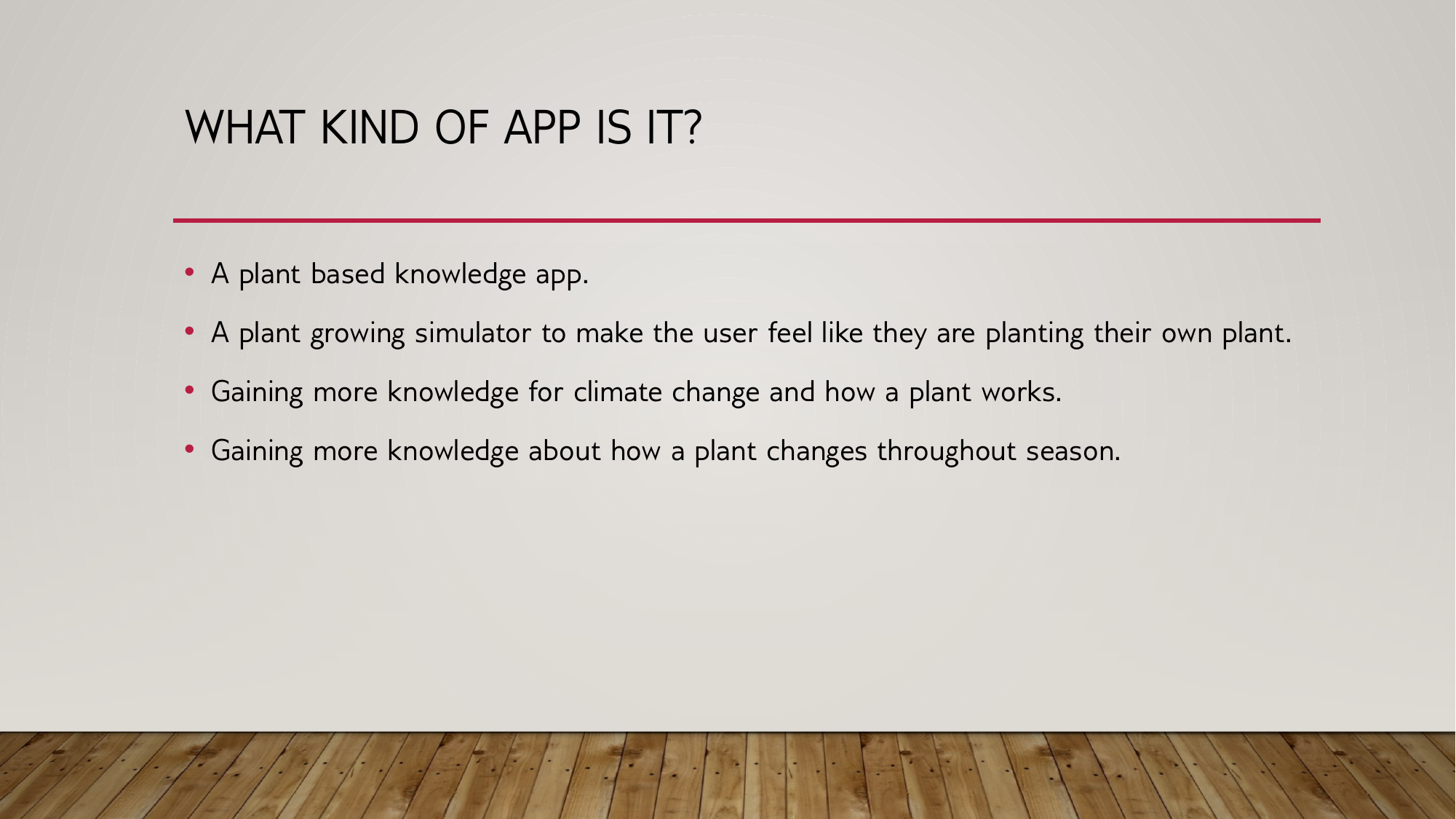

# What kind of app is it?
A plant based knowledge app.
A plant growing simulator to make the user feel like they are planting their own plant.
Gaining more knowledge for climate change and how a plant works.
Gaining more knowledge about how a plant changes throughout season.